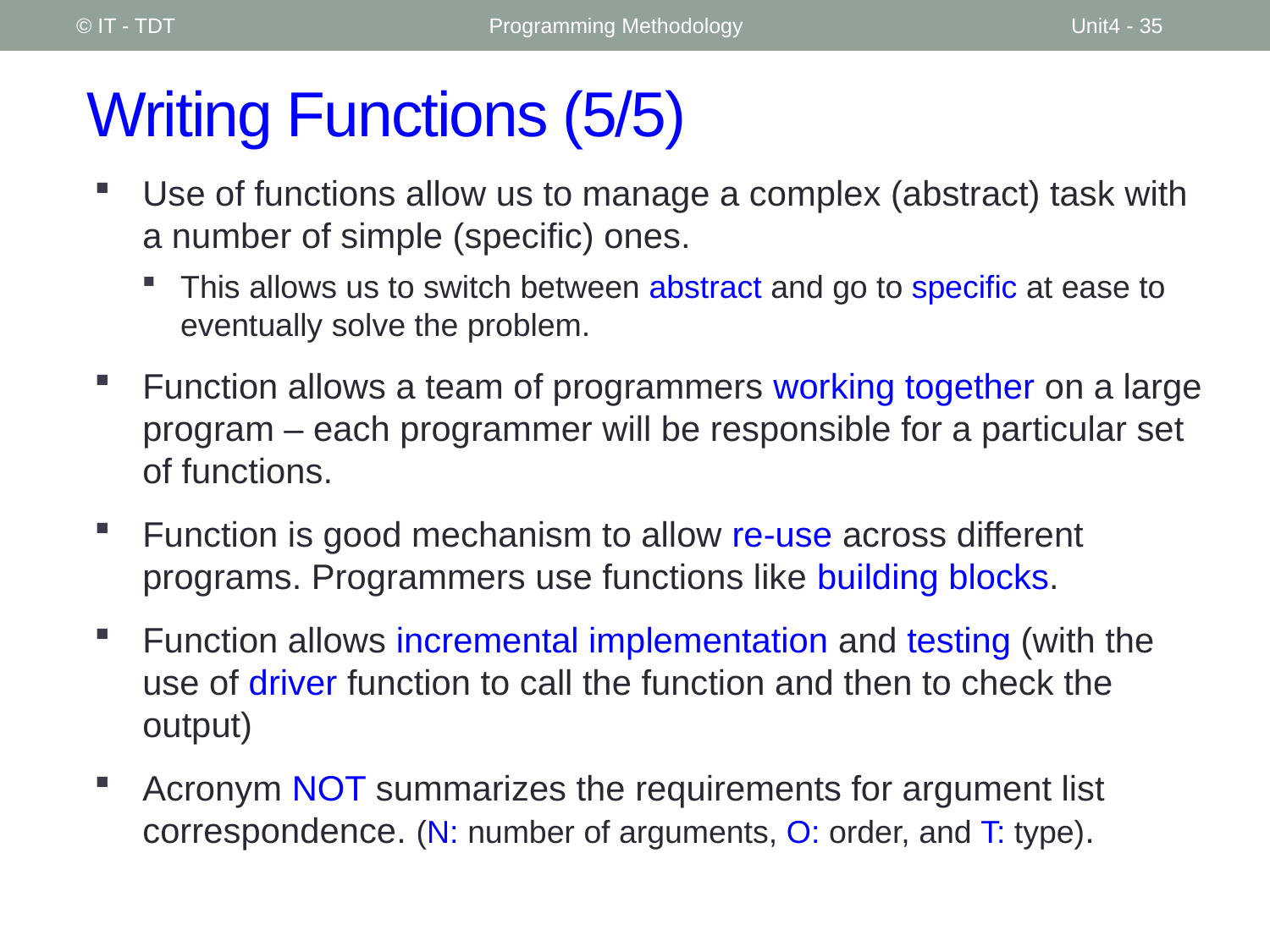

© IT - TDT
Programming Methodology
Unit4 - 35
# Writing Functions (5/5)
Use of functions allow us to manage a complex (abstract) task with a number of simple (specific) ones.
This allows us to switch between abstract and go to specific at ease to eventually solve the problem.
Function allows a team of programmers working together on a large program – each programmer will be responsible for a particular set of functions.
Function is good mechanism to allow re-use across different programs. Programmers use functions like building blocks.
Function allows incremental implementation and testing (with the use of driver function to call the function and then to check the output)
Acronym NOT summarizes the requirements for argument list correspondence. (N: number of arguments, O: order, and T: type).